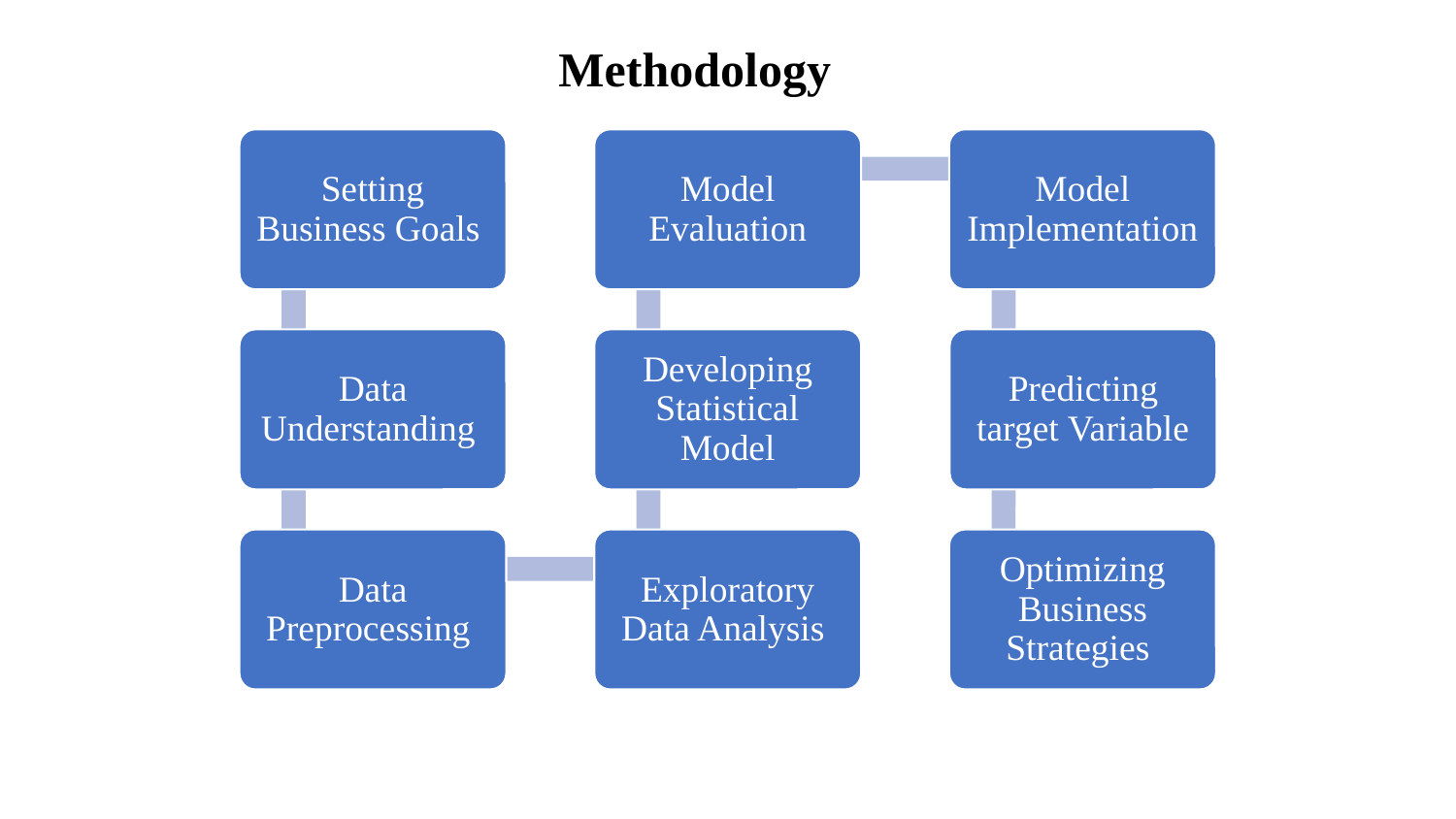

Methodology

Setting Business Goals

Model Evaluation

Model Implementation

Data Understanding

Developing Statistical Model

Predicting target Variable

Data Preprocessing

Exploratory Data Analysis

Optimizing Business Strategies